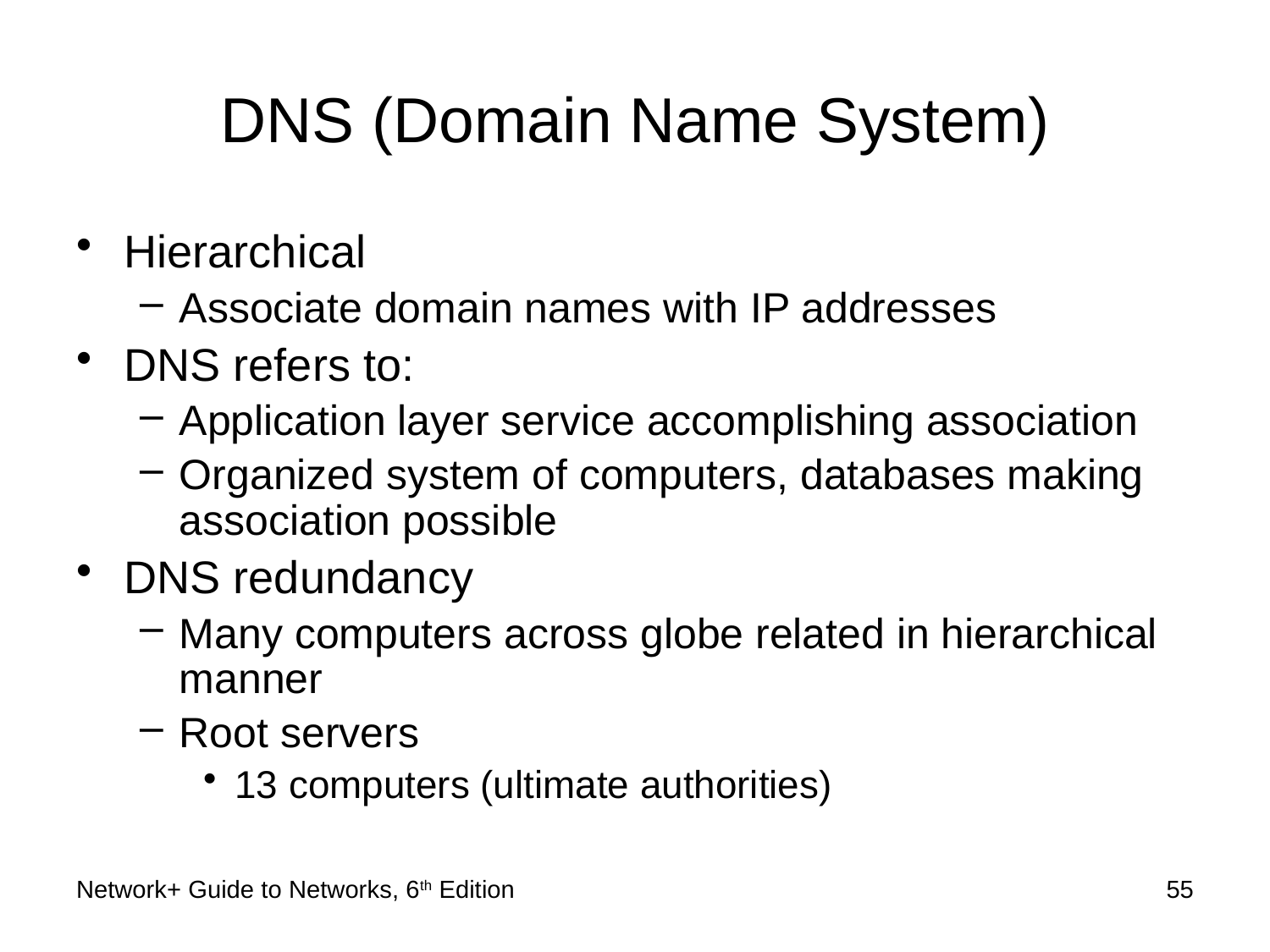

# DNS (Domain Name System)
Hierarchical
Associate domain names with IP addresses
DNS refers to:
Application layer service accomplishing association
Organized system of computers, databases making association possible
DNS redundancy
Many computers across globe related in hierarchical manner
Root servers
13 computers (ultimate authorities)
Network+ Guide to Networks, 6th Edition
55